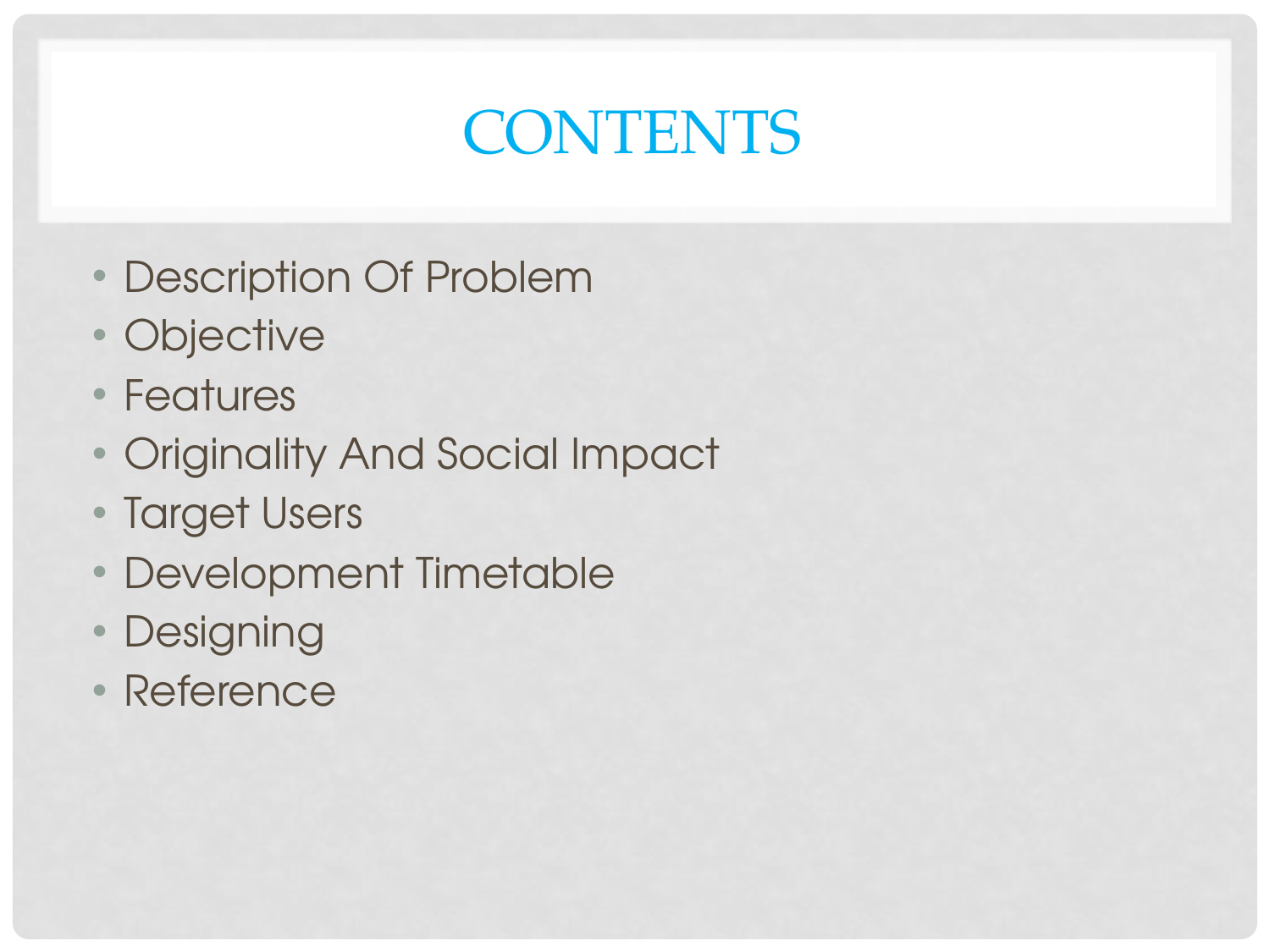

# Contents
Description Of Problem
Objective
Features
Originality And Social Impact
Target Users
Development Timetable
Designing
Reference